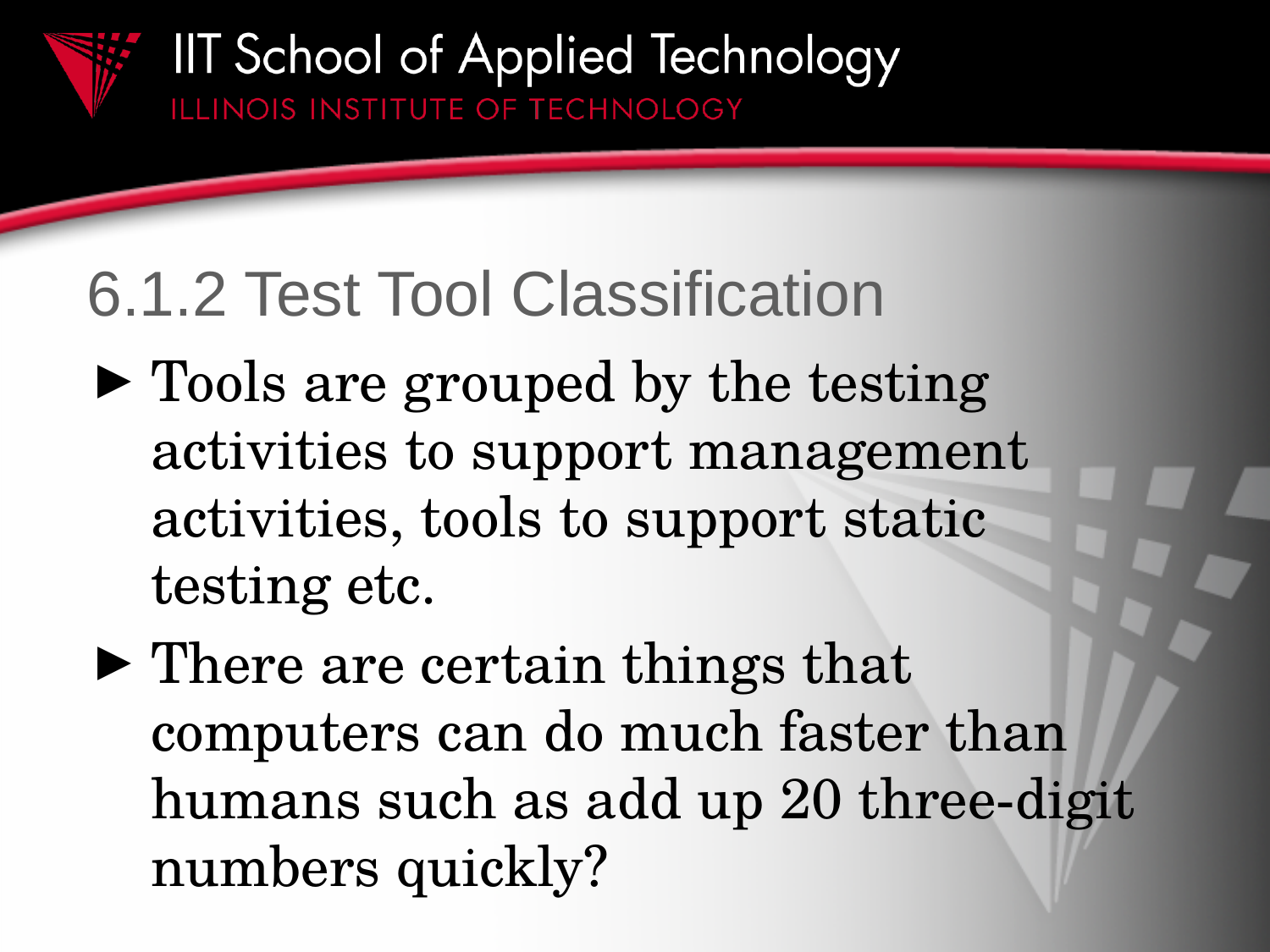

# 6.1.2 Test Tool Classification
Tools are grouped by the testing activities to support management activities, tools to support static testing etc.
There are certain things that computers can do much faster than humans such as add up 20 three-digit numbers quickly?